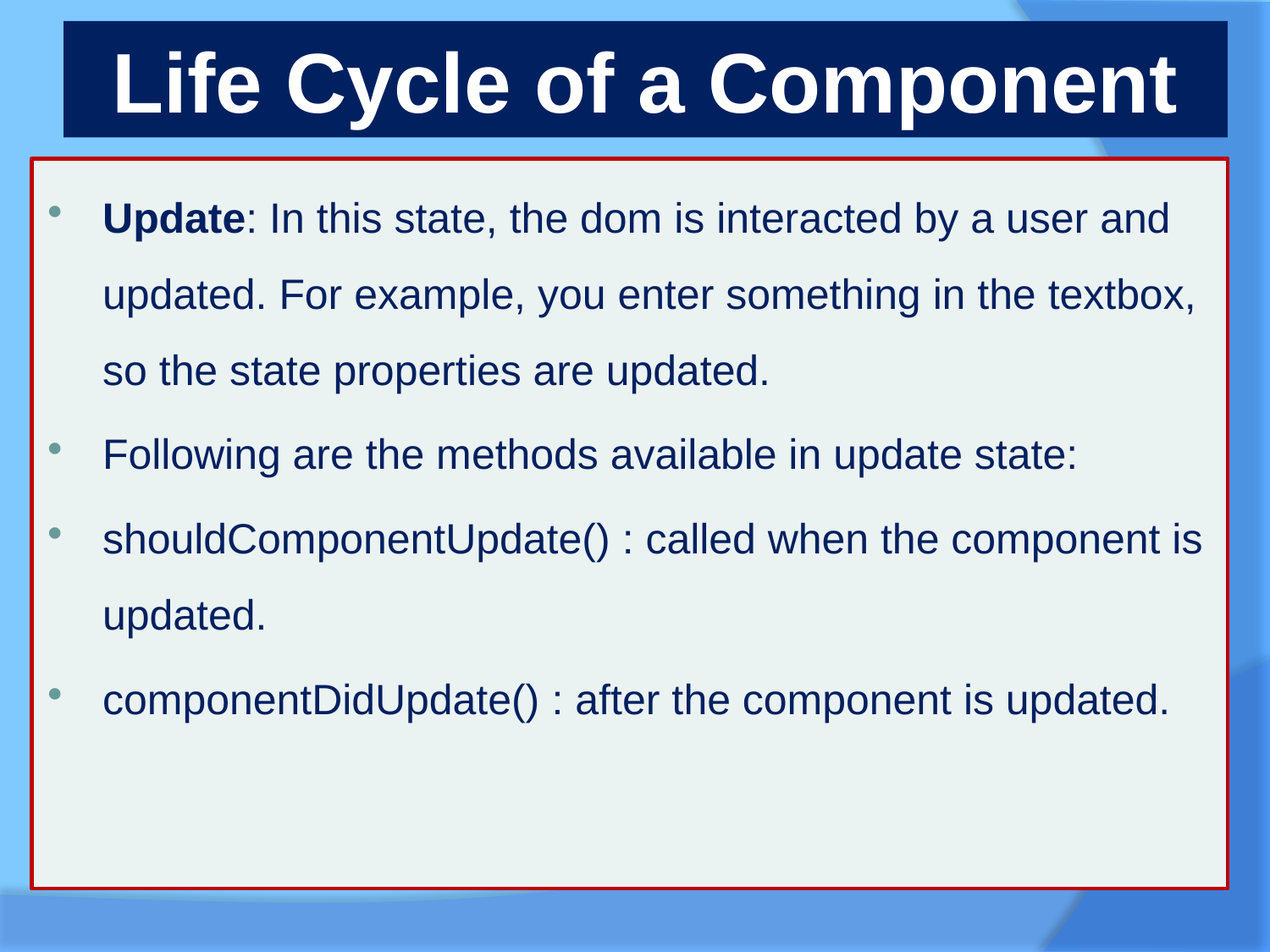

# Life Cycle of a Component
Update: In this state, the dom is interacted by a user and updated. For example, you enter something in the textbox, so the state properties are updated.
Following are the methods available in update state:
shouldComponentUpdate() : called when the component is updated.
componentDidUpdate() : after the component is updated.